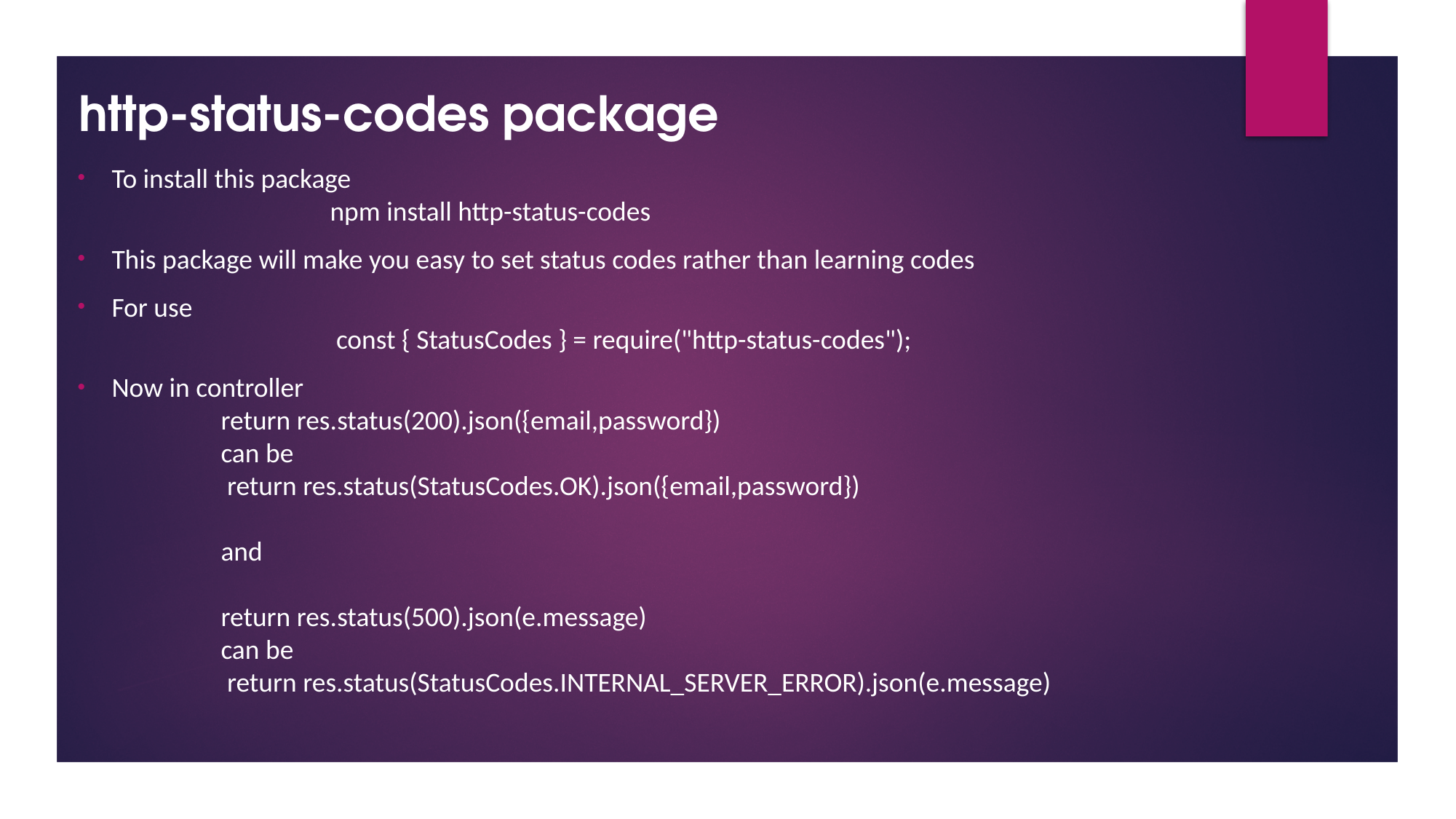

# http-status-codes package
To install this package
		npm install http-status-codes
This package will make you easy to set status codes rather than learning codes
For use
		 const { StatusCodes } = require("http-status-codes");
Now in controller
	return res.status(200).json({email,password})
	can be
	 return res.status(StatusCodes.OK).json({email,password})
	and
	return res.status(500).json(e.message)
	can be
	 return res.status(StatusCodes.INTERNAL_SERVER_ERROR).json(e.message)